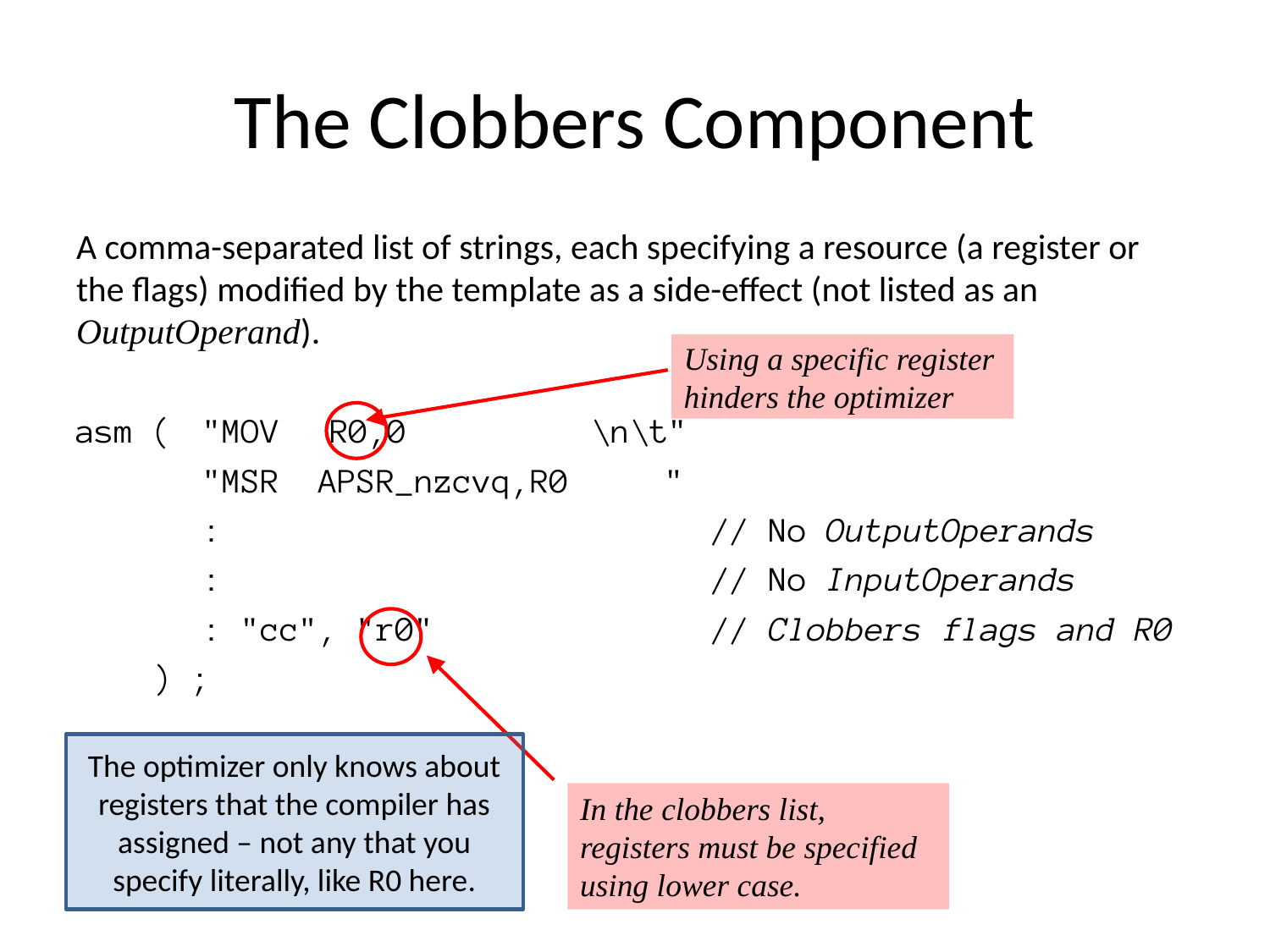

# The Clobbers Component
A comma-separated list of strings, each specifying a resource (a register or the flags) modified by the template as a side-effect (not listed as an OutputOperand).

asm (	"MOV	R0,0	       \n\t"
	"MSR  APSR_nzcvq,R0     "
	:				// No OutputOperands
	: 				// No InputOperands
	: "cc", "r0"			// Clobbers flags and R0
    ) ;

Using a specific register hinders the optimizer

The optimizer only knows about registers that the compiler has assigned – not any that you specify literally, like R0 here.
In the clobbers list, registers must be specified using lower case.